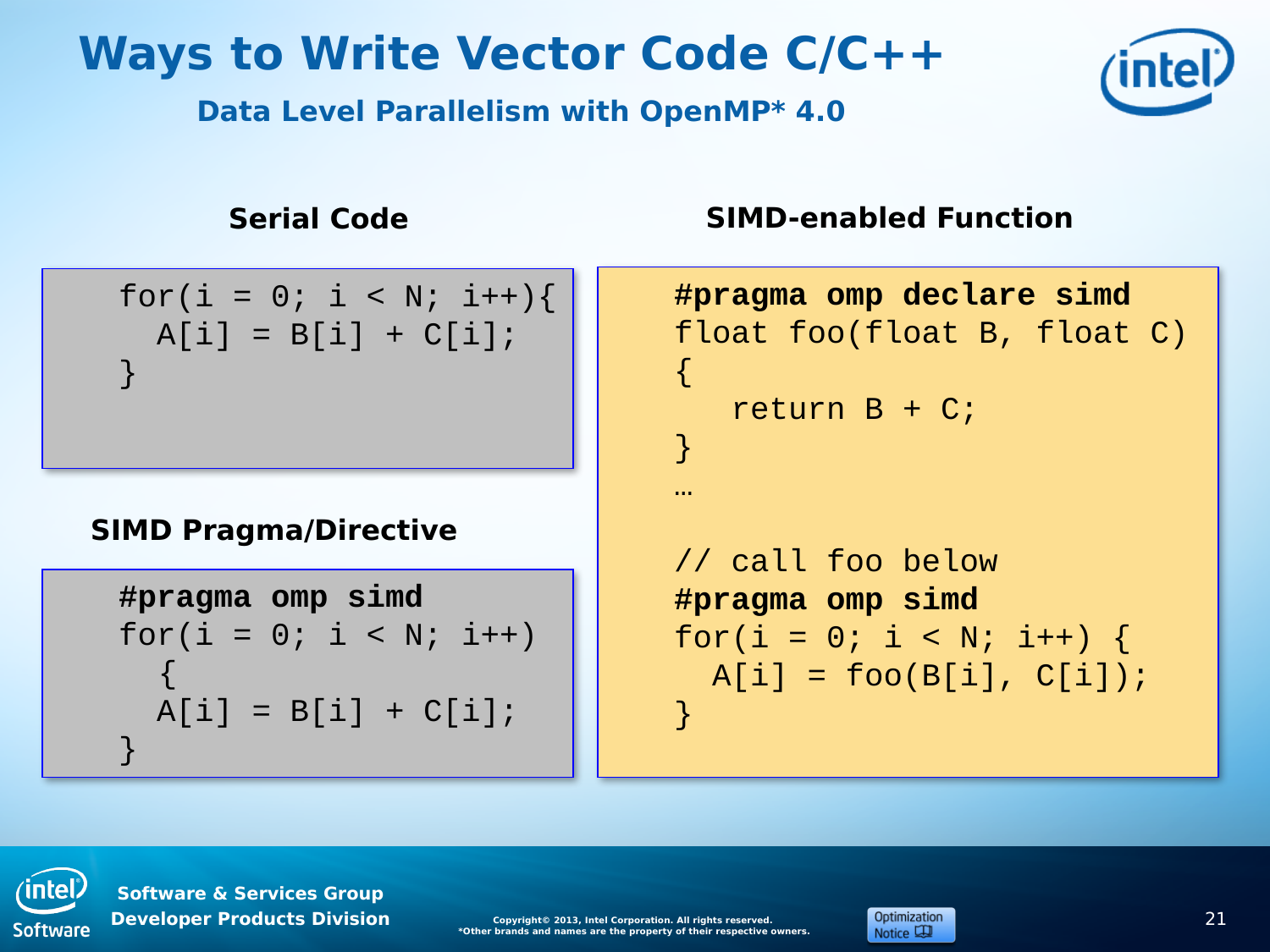

# Ways to Write Vector Code C/C++
Data Level Parallelism with OpenMP* 4.0

SIMD-enabled Function
Serial Code
#pragma omp declare simd
float foo(float B, float C)
{
   return B + C;
}
…

// call foo below
#pragma omp simd
for(i = 0; i < N; i++) {
  A[i] = foo(B[i], C[i]);
}
for(i = 0; i < N; i++){
  A[i] = B[i] + C[i];
}
SIMD Pragma/Directive
#pragma omp simd
for(i = 0; i < N; i++) {
  A[i] = B[i] + C[i];
}

21